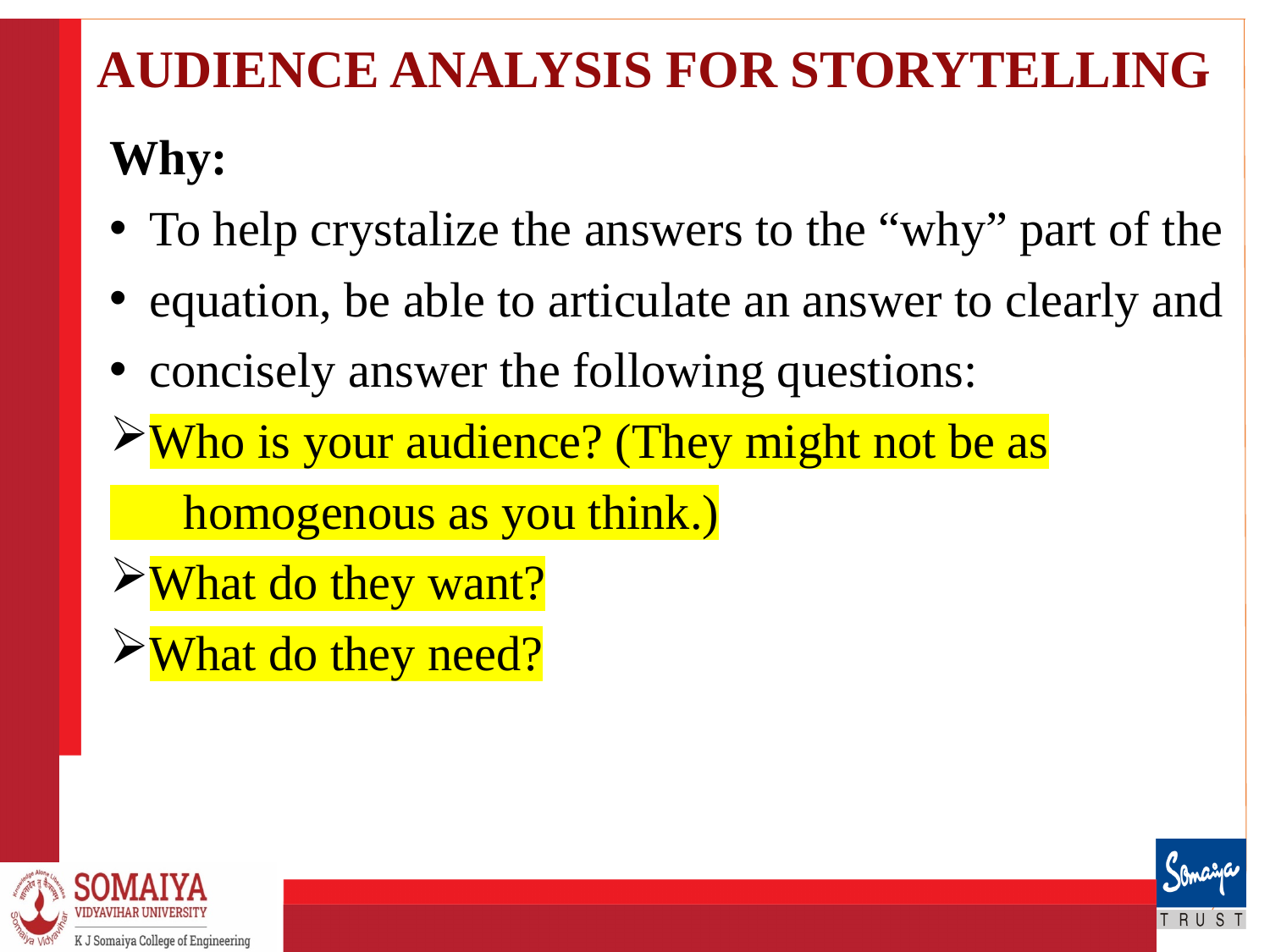

# AUDIENCE ANALYSIS FOR STORYTELLING
Why:
To help crystalize the answers to the “why” part of the
equation, be able to articulate an answer to clearly and
concisely answer the following questions:
Who is your audience? (They might not be as
      homogenous as you think.)
What do they want?
What do they need?